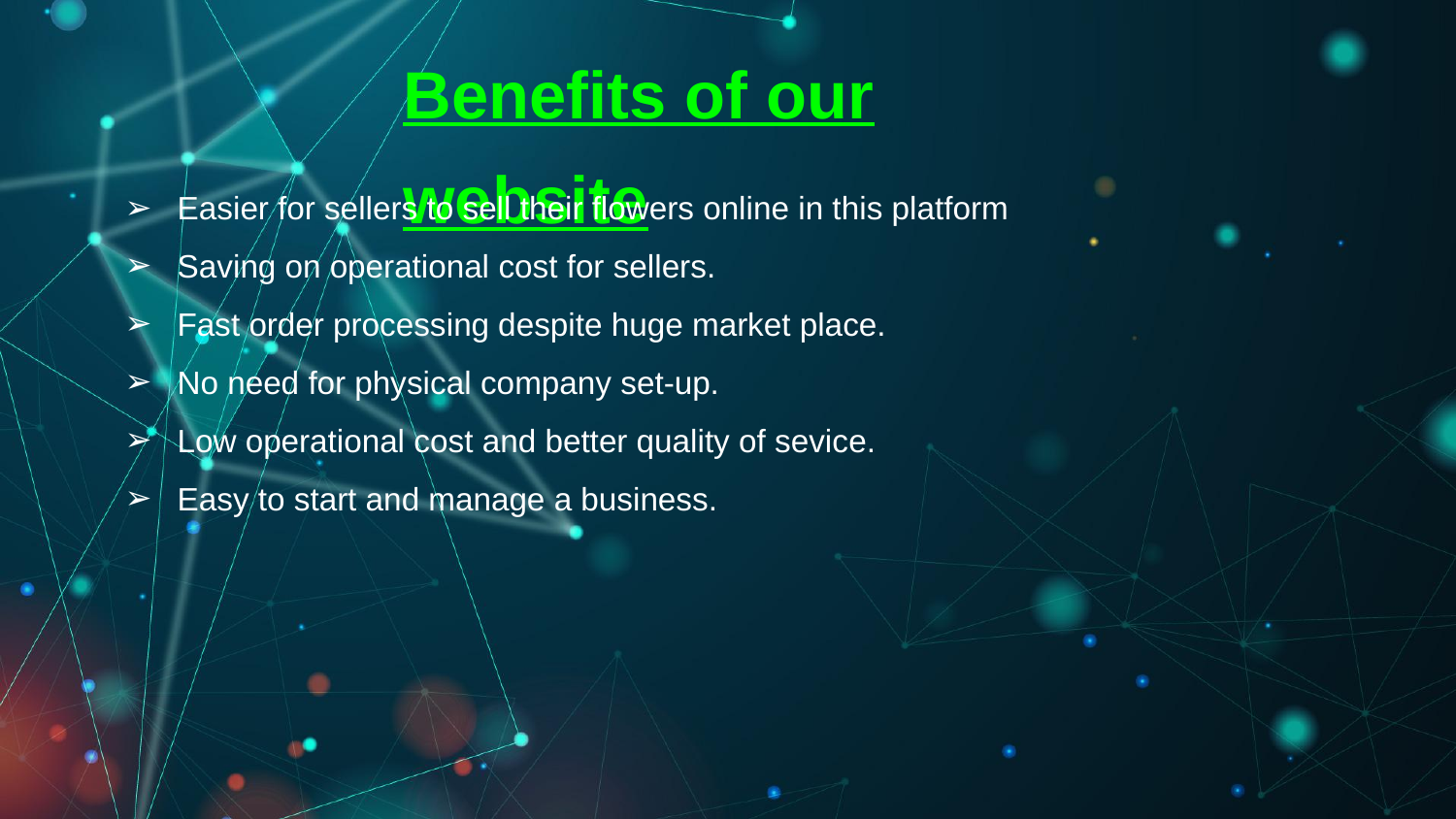

Benefits of our website
Easier for sellers to sell their flowers online in this platform
Saving on operational cost for sellers.
Fast order processing despite huge market place.
No need for physical company set-up.
Low operational cost and better quality of sevice.
Easy to start and manage a business.